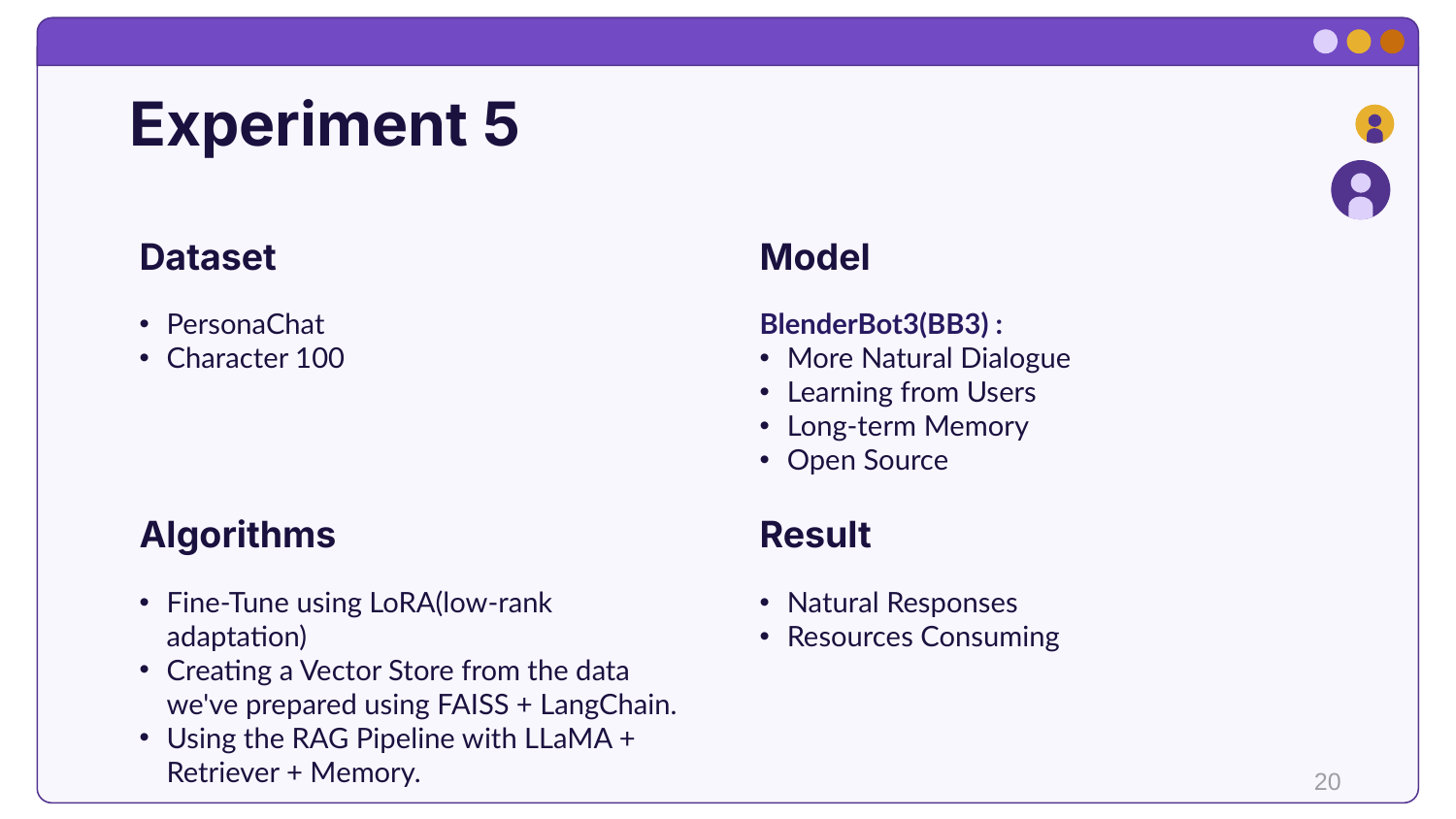

# Experiment 5
Dataset
Model
PersonaChat
Character 100
BlenderBot3(BB3) :
More Natural Dialogue
Learning from Users
Long-term Memory
Open Source

Algorithms
Result
Fine-Tune using LoRA(low-rank adaptation)
Creating a Vector Store from the data we've prepared using FAISS + LangChain.
Using the RAG Pipeline with LLaMA + Retriever + Memory.

Natural Responses
Resources Consuming
20